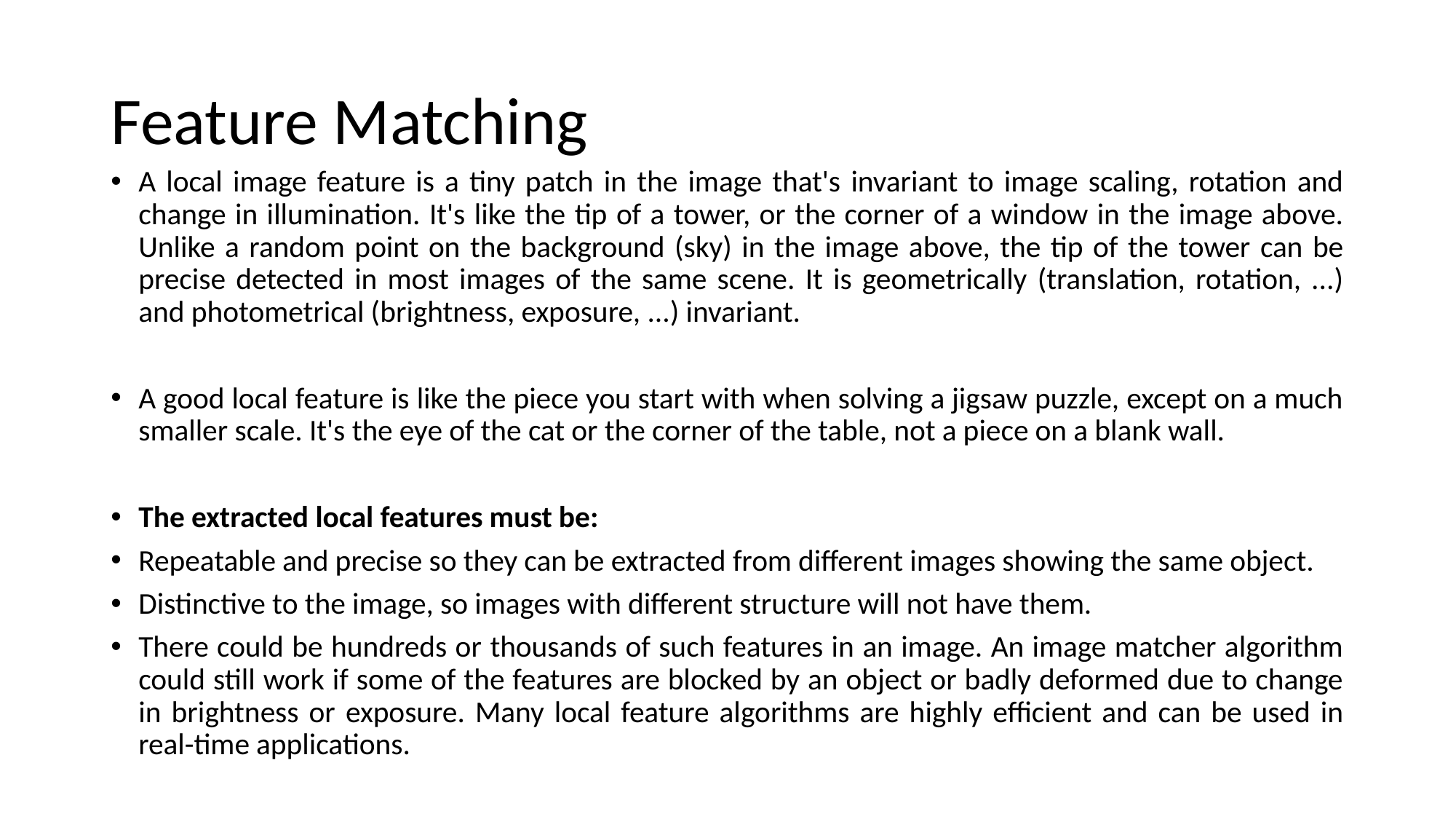

# Feature Matching
A local image feature is a tiny patch in the image that's invariant to image scaling, rotation and change in illumination. It's like the tip of a tower, or the corner of a window in the image above. Unlike a random point on the background (sky) in the image above, the tip of the tower can be precise detected in most images of the same scene. It is geometrically (translation, rotation, ...) and photometrical (brightness, exposure, ...) invariant.

A good local feature is like the piece you start with when solving a jigsaw puzzle, except on a much smaller scale. It's the eye of the cat or the corner of the table, not a piece on a blank wall.

The extracted local features must be:
Repeatable and precise so they can be extracted from different images showing the same object.
Distinctive to the image, so images with different structure will not have them.
There could be hundreds or thousands of such features in an image. An image matcher algorithm could still work if some of the features are blocked by an object or badly deformed due to change in brightness or exposure. Many local feature algorithms are highly efficient and can be used in real-time applications.